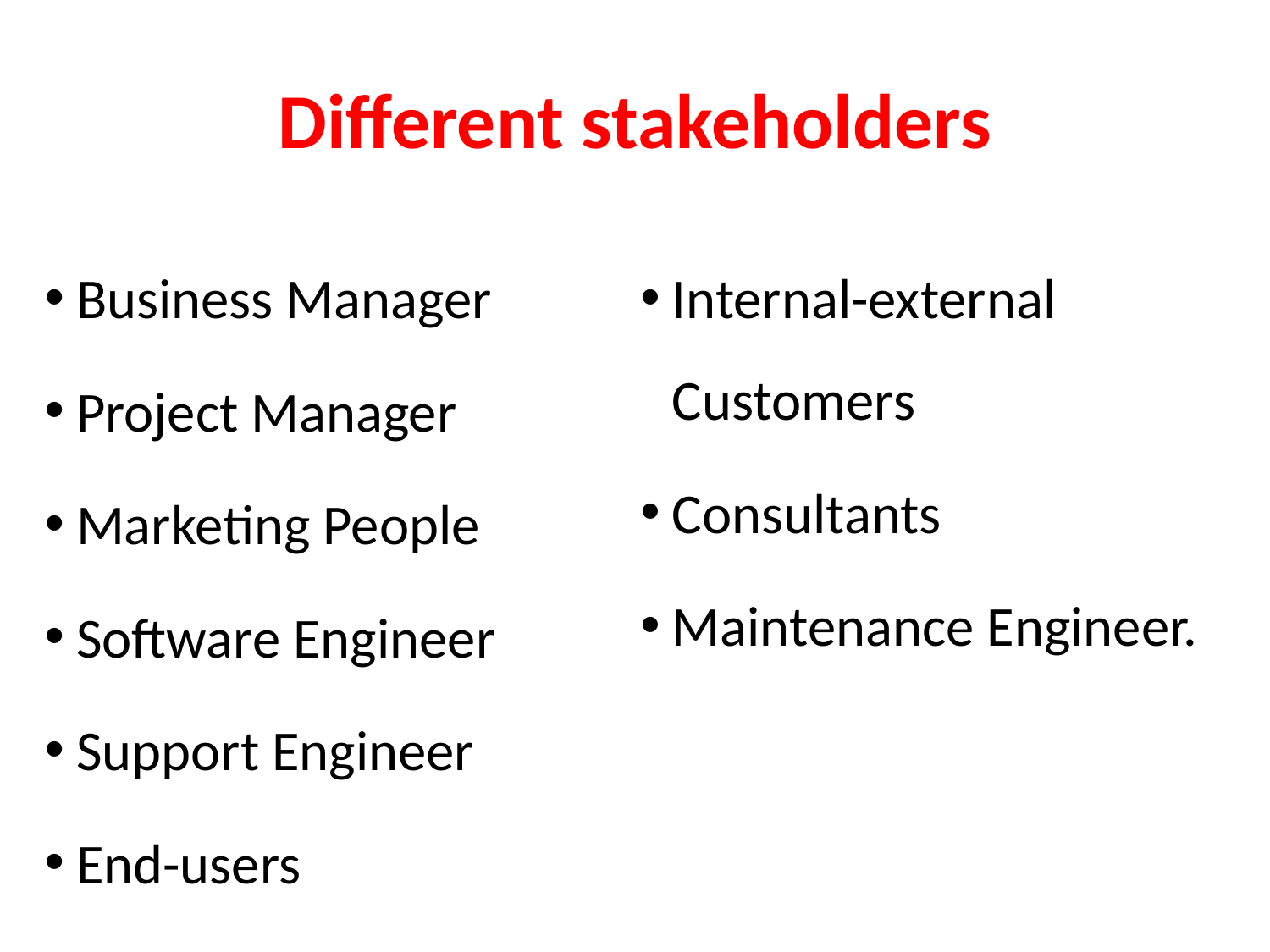

# Different stakeholders
Business Manager
Project Manager
Marketing People
Software Engineer
Support Engineer
End-users
Internal-external Customers
Consultants
Maintenance Engineer.